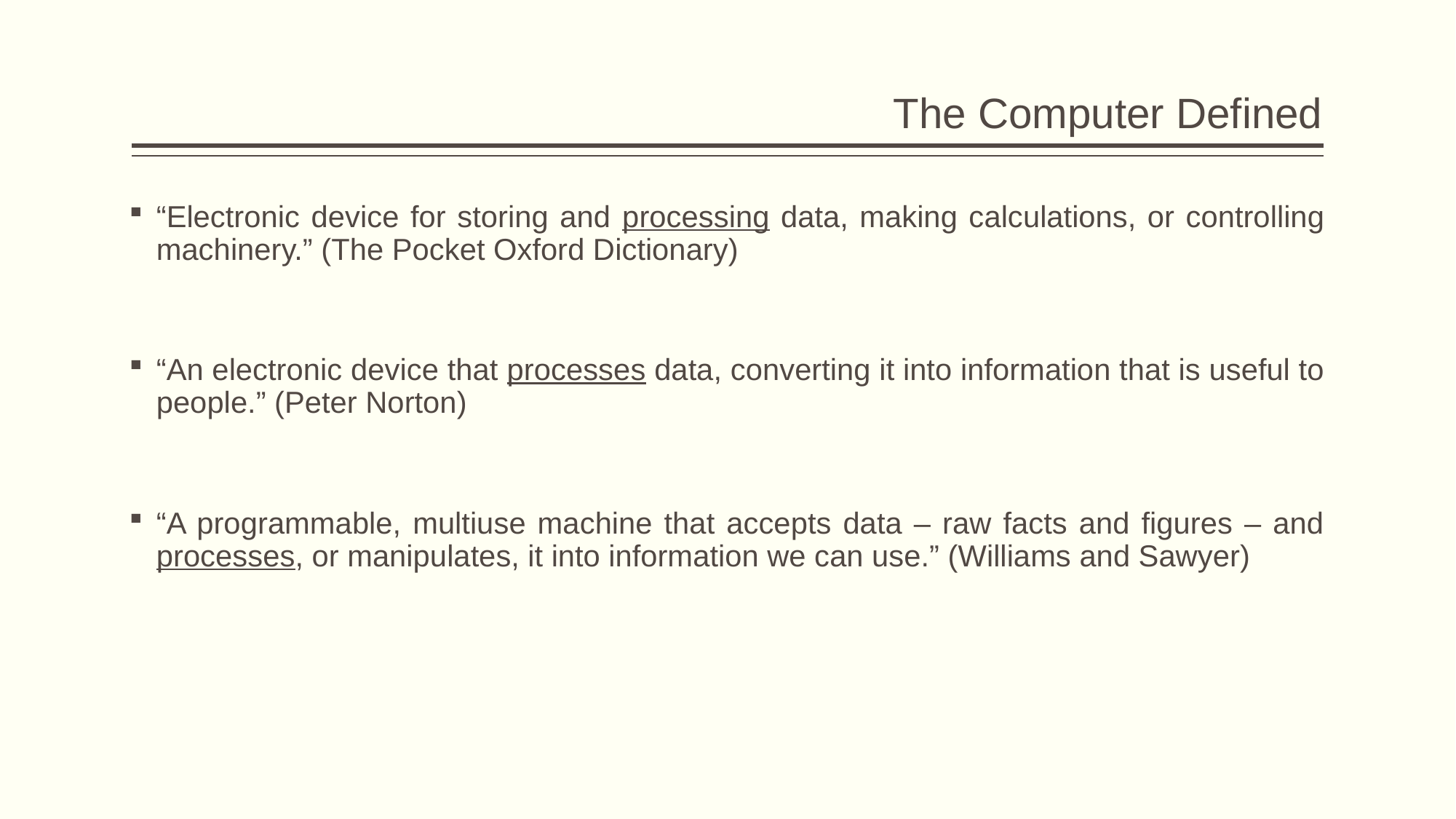

The Computer Defined
“Electronic device for storing and processing data, making calculations, or controlling machinery.” (The Pocket Oxford Dictionary)

“An electronic device that processes data, converting it into information that is useful to people.” (Peter Norton)

“A programmable, multiuse machine that accepts data – raw facts and figures – and processes, or manipulates, it into information we can use.” (Williams and Sawyer)